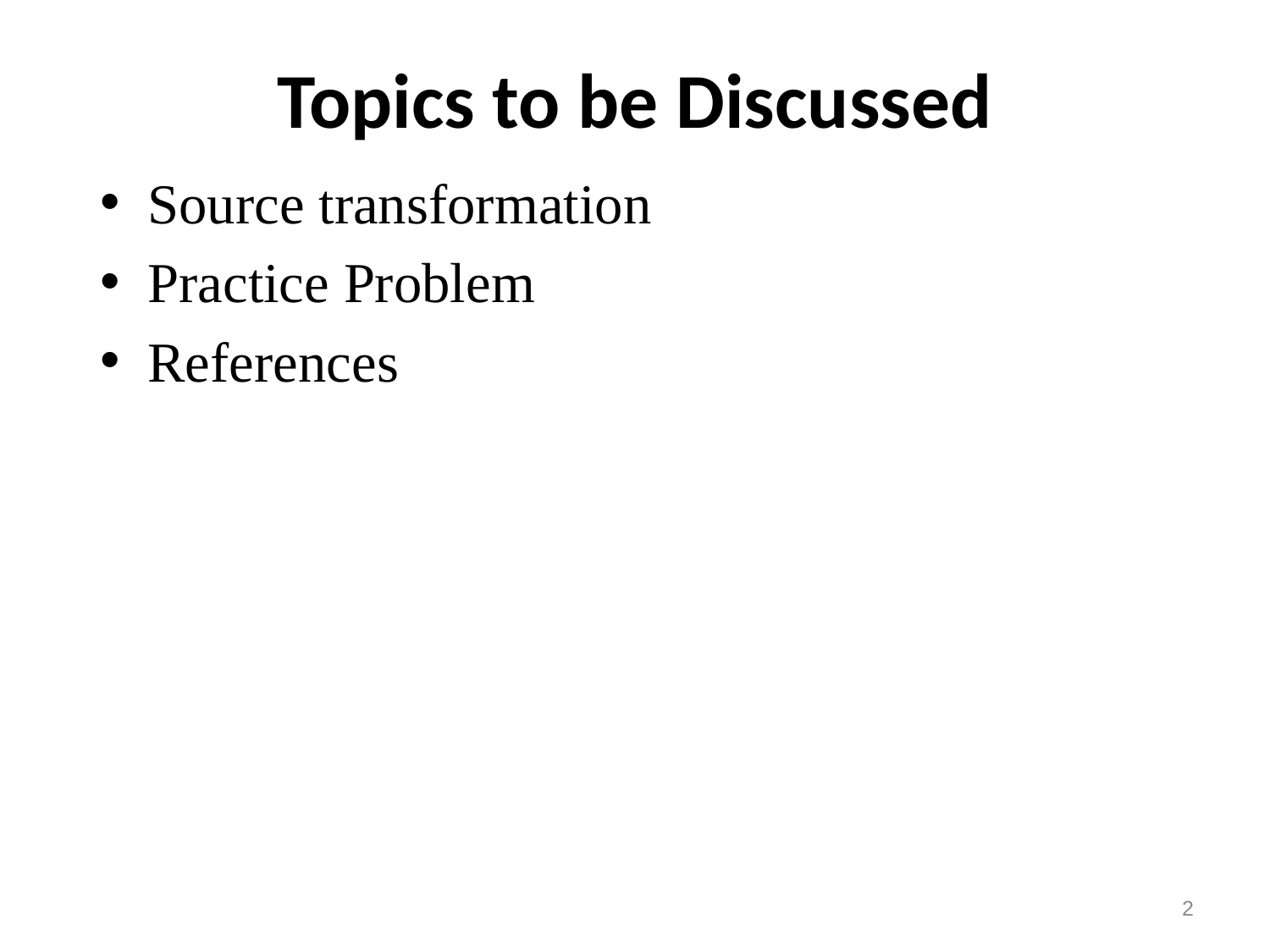

# Topics to be Discussed
Source transformation
Practice Problem
References
2